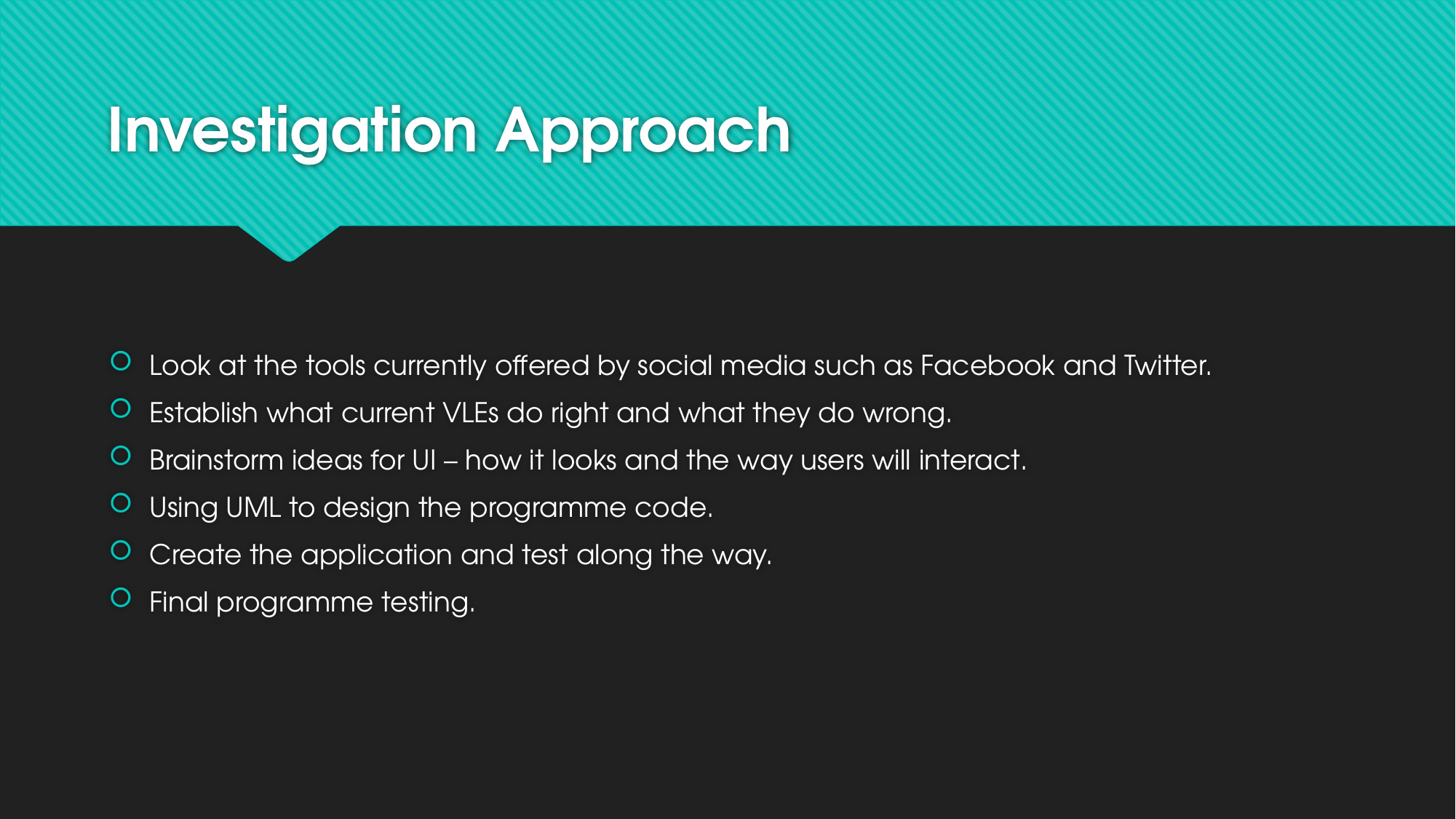

# Investigation Approach
Look at the tools currently offered by social media such as Facebook and Twitter.
Establish what current VLEs do right and what they do wrong.
Brainstorm ideas for UI – how it looks and the way users will interact.
Using UML to design the programme code.
Create the application and test along the way.
Final programme testing.